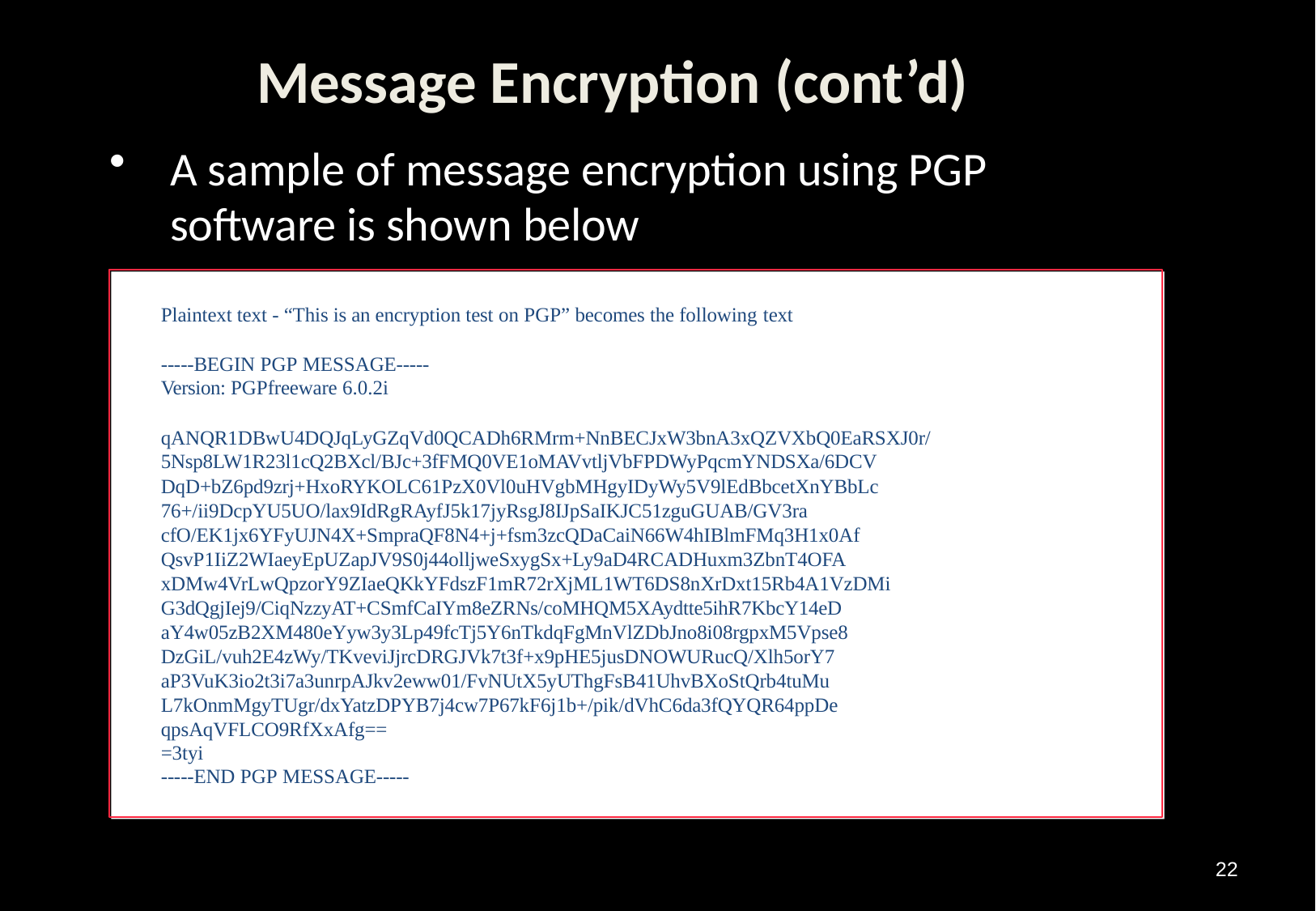

# Message Encryption (cont’d)
A sample of message encryption using PGP  software is shown below

Plaintext text - “This is an encryption test on PGP” becomes the following text

-----BEGIN PGP MESSAGE-----
Version: PGPfreeware 6.0.2i

qANQR1DBwU4DQJqLyGZqVd0QCADh6RMrm+NnBECJxW3bnA3xQZVXbQ0EaRSXJ0r/
5Nsp8LW1R23l1cQ2BXcl/BJc+3fFMQ0VE1oMAVvtljVbFPDWyPqcmYNDSXa/6DCV
DqD+bZ6pd9zrj+HxoRYKOLC61PzX0Vl0uHVgbMHgyIDyWy5V9lEdBbcetXnYBbLc  76+/ii9DcpYU5UO/lax9IdRgRAyfJ5k17jyRsgJ8IJpSaIKJC51zguGUAB/GV3ra  cfO/EK1jx6YFyUJN4X+SmpraQF8N4+j+fsm3zcQDaCaiN66W4hIBlmFMq3H1x0Af  QsvP1IiZ2WIaeyEpUZapJV9S0j44olljweSxygSx+Ly9aD4RCADHuxm3ZbnT4OFA  xDMw4VrLwQpzorY9ZIaeQKkYFdszF1mR72rXjML1WT6DS8nXrDxt15Rb4A1VzDMi  G3dQgjIej9/CiqNzzyAT+CSmfCaIYm8eZRNs/coMHQM5XAydtte5ihR7KbcY14eD  aY4w05zB2XM480eYyw3y3Lp49fcTj5Y6nTkdqFgMnVlZDbJno8i08rgpxM5Vpse8  DzGiL/vuh2E4zWy/TKveviJjrcDRGJVk7t3f+x9pHE5jusDNOWURucQ/Xlh5orY7  aP3VuK3io2t3i7a3unrpAJkv2eww01/FvNUtX5yUThgFsB41UhvBXoStQrb4tuMu  L7kOnmMgyTUgr/dxYatzDPYB7j4cw7P67kF6j1b+/pik/dVhC6da3fQYQR64ppDe  qpsAqVFLCO9RfXxAfg==
=3tyi
-----END PGP MESSAGE-----
22